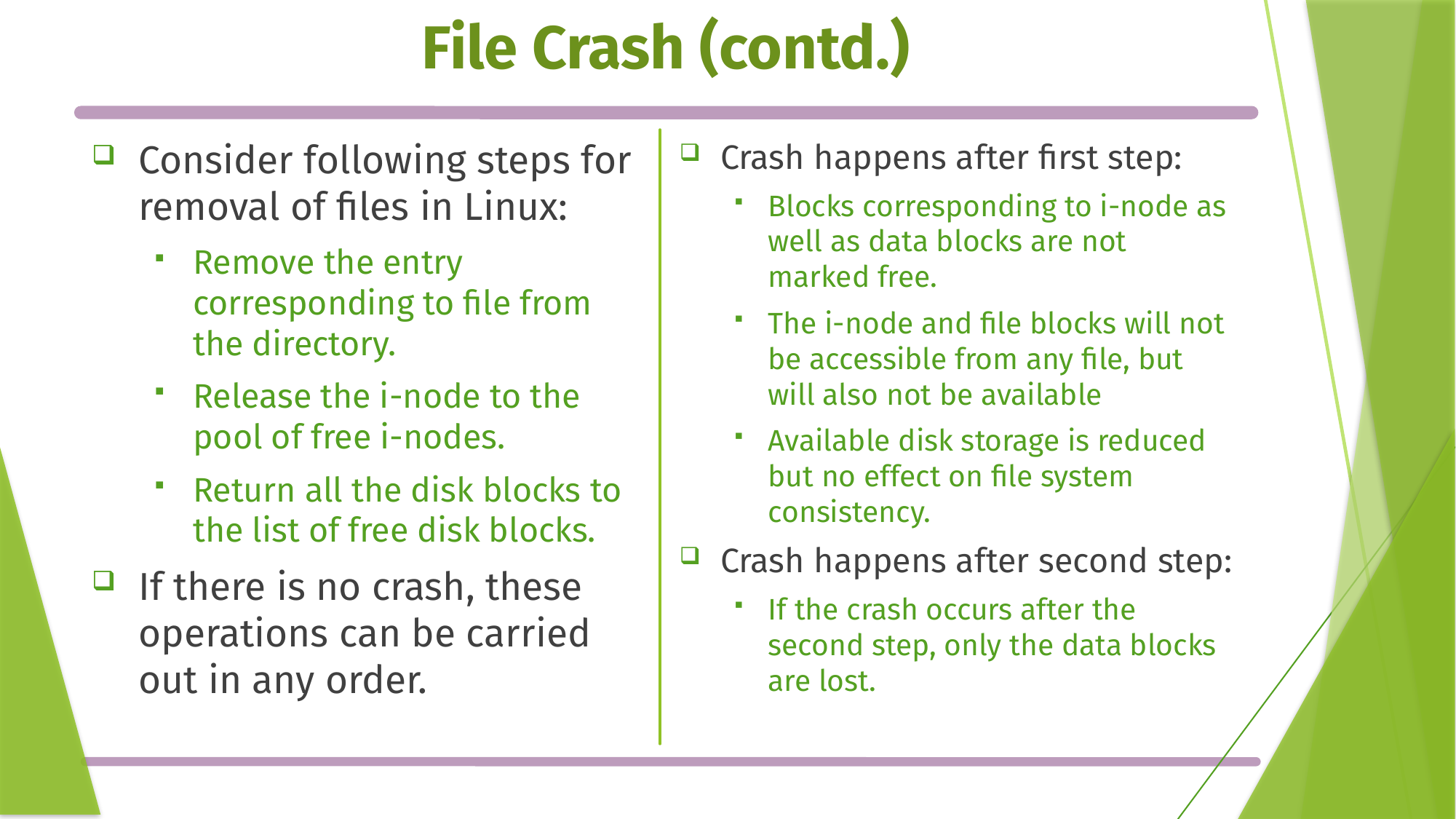

# File Crash (contd.)
Consider following steps for removal of files in Linux:
Remove the entry corresponding to file from the directory.
Release the i-node to the pool of free i-nodes.
Return all the disk blocks to the list of free disk blocks.
If there is no crash, these operations can be carried out in any order.

Crash happens after first step:
Blocks corresponding to i-node as well as data blocks are not marked free.
The i-node and file blocks will not be accessible from any file, but will also not be available
Available disk storage is reduced but no effect on file system consistency.
Crash happens after second step:
If the crash occurs after the second step, only the data blocks are lost.